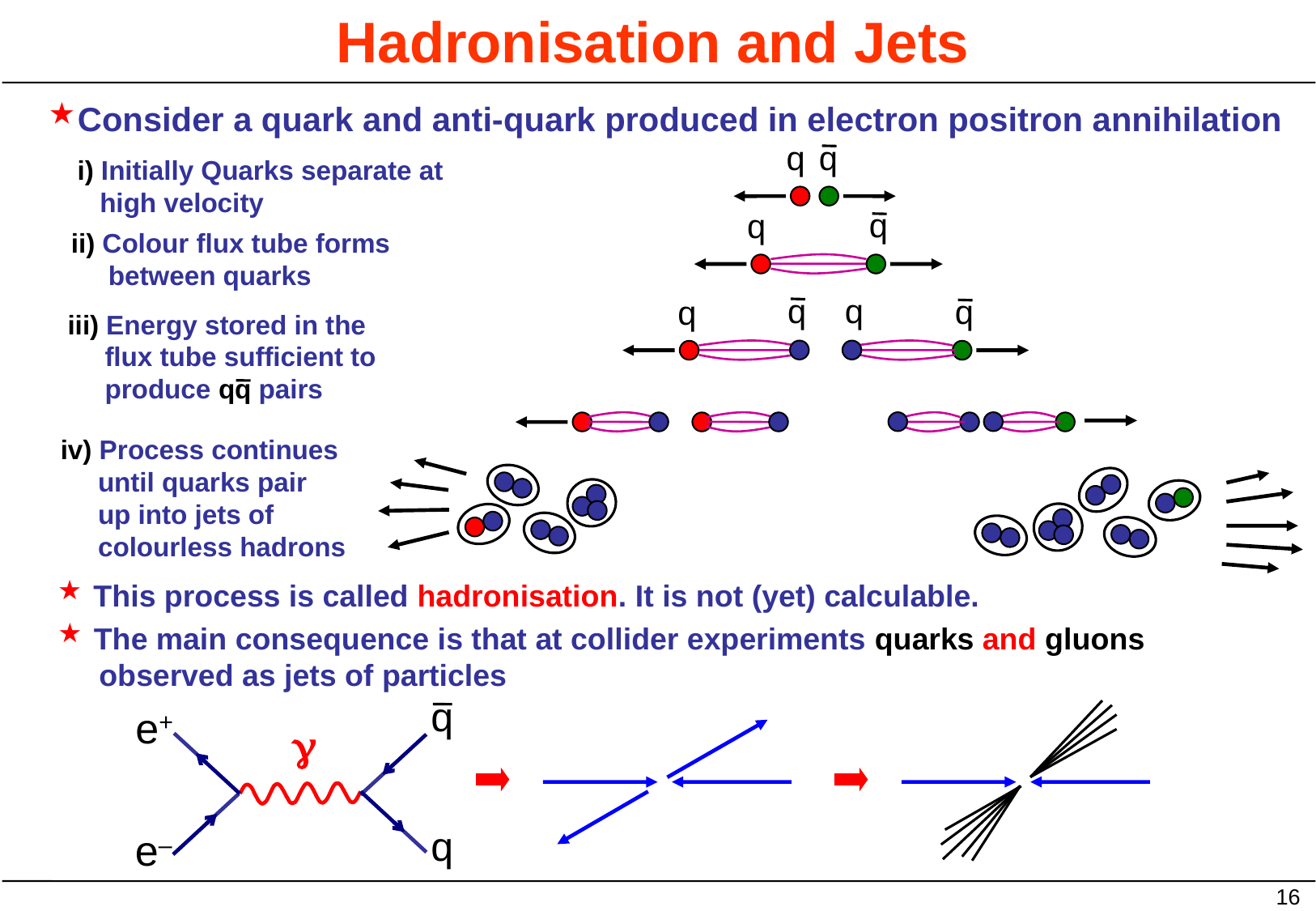

Hadronisation and Jets
Consider a quark and anti-quark produced in electron positron annihilation
q

q

q

q

q

q
q

q

i) Initially Quarks separate at
   high velocity
ii) Colour flux tube forms
     between quarks
iii) Energy stored in the
     flux tube sufficient to
     produce qq pairs

iv) Process continues
     until quarks pair
     up into jets of
     colourless hadrons
 This process is called hadronisation. It is not (yet) calculable.
 The main consequence is that at collider experiments quarks and gluons
     observed as jets of particles
q
e+

γ

q
e–

16